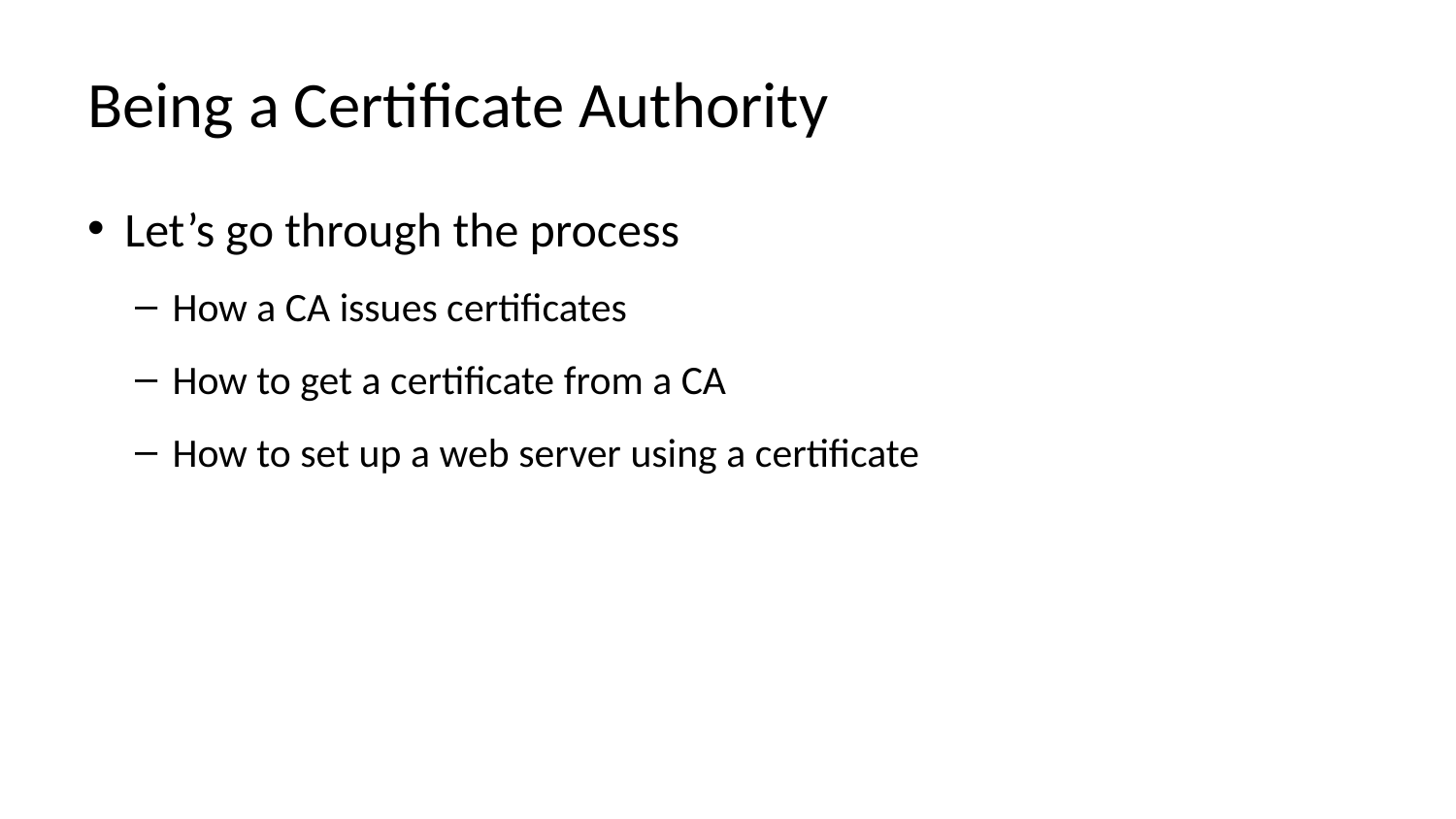

# Being a Certificate Authority
Let’s go through the process
How a CA issues certificates
How to get a certificate from a CA
How to set up a web server using a certificate